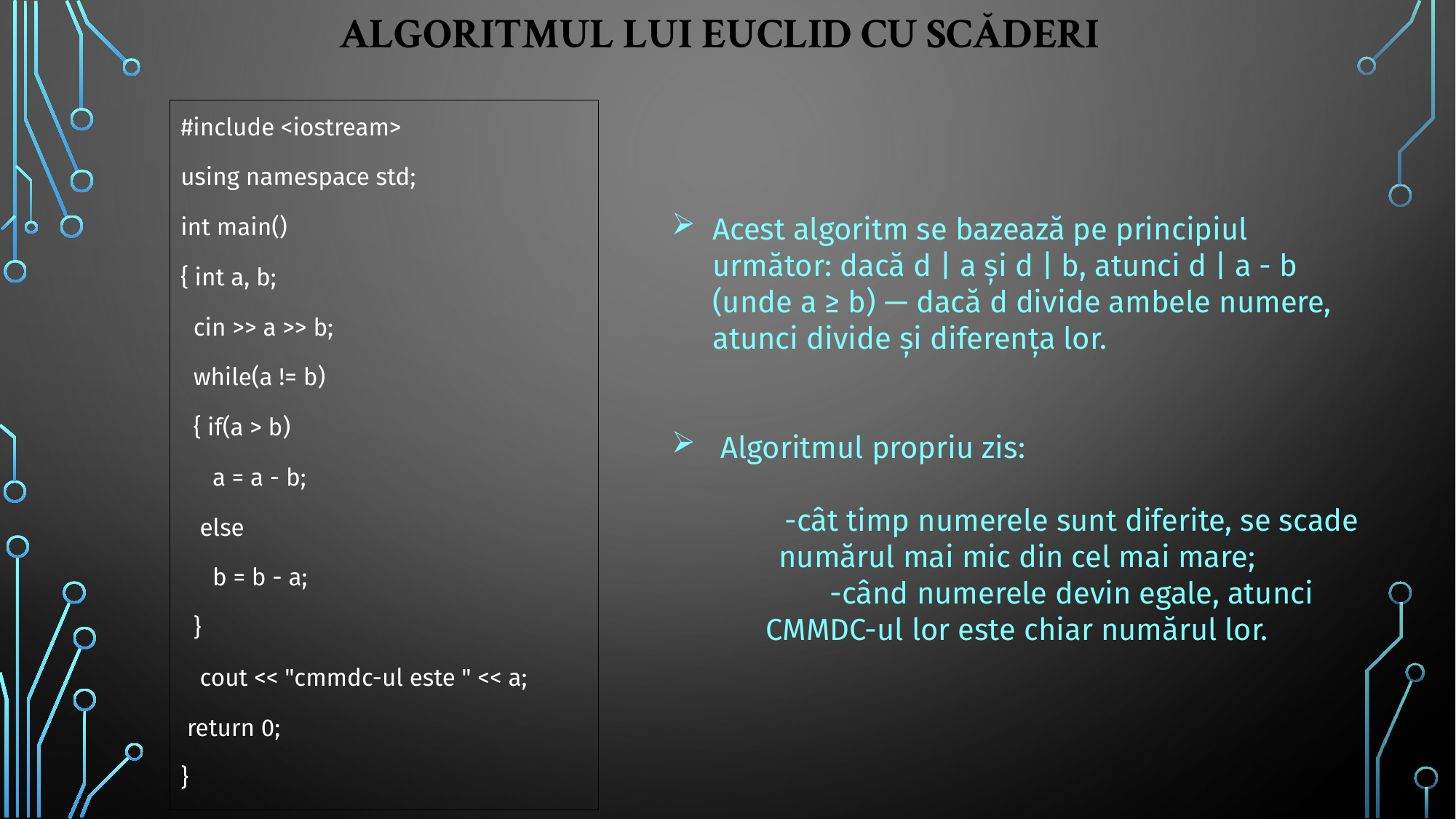

# Algoritmul lui Euclid cu scăderi
#include <iostream>
using namespace std;
int main()
{ int a, b;
  cin >> a >> b;
  while(a != b)
  { if(a > b)
     a = a - b;
   else
     b = b - a;
  }
   cout << "cmmdc-ul este " << a;
 return 0;
}

Acest algoritm se bazează pe principiul următor: dacă d | a și d | b, atunci d | a - b (unde a ≥ b) — dacă d divide ambele numere, atunci divide și diferența lor.

 Algoritmul propriu zis:

	-cât timp numerele sunt diferite, se scade numărul mai mic din cel mai mare;
	-când numerele devin egale, atunci CMMDC-ul lor este chiar numărul lor.